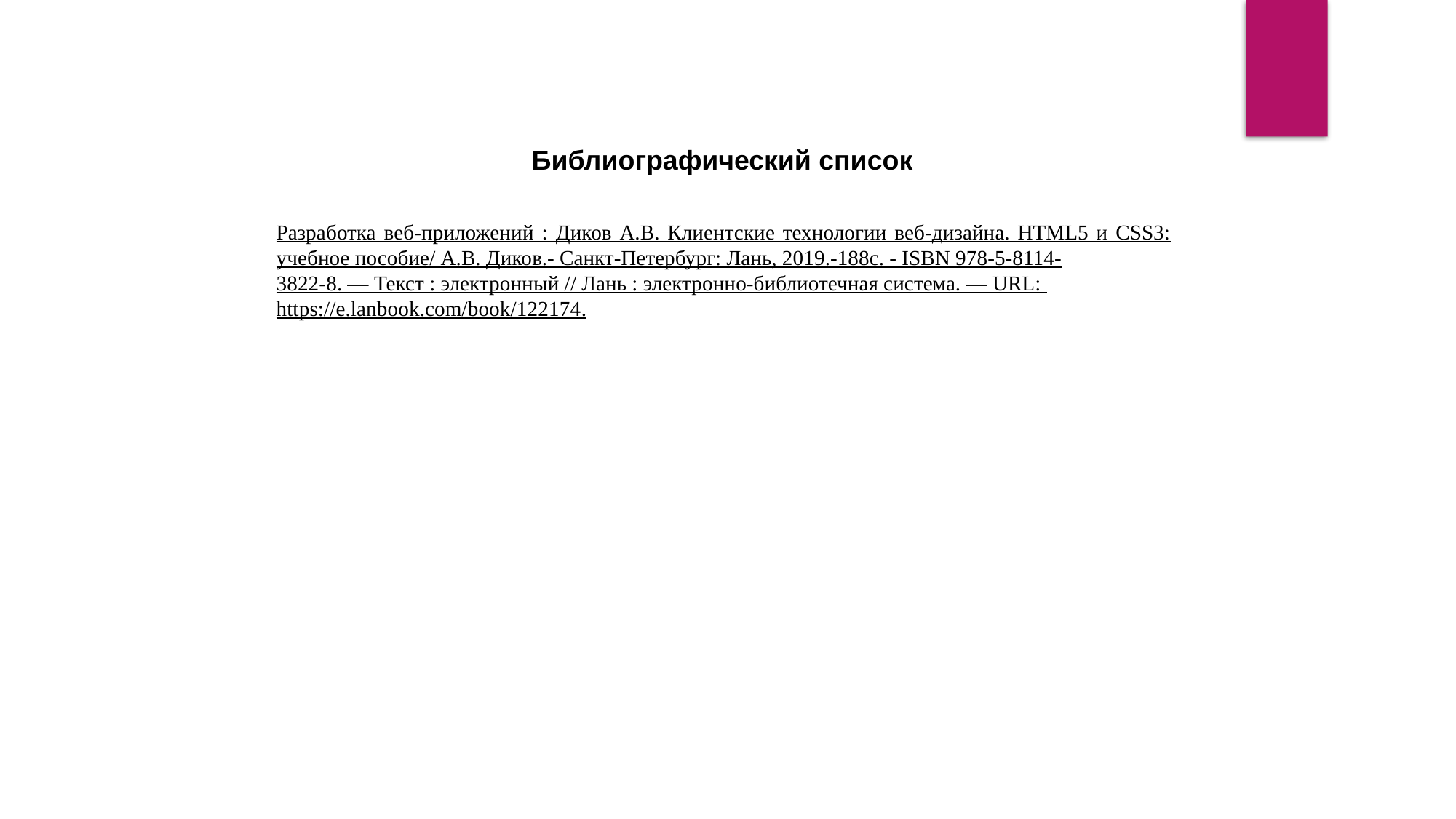

Библиографический список

Разработка веб-приложений : Диков А.В. Клиентские технологии веб-дизайна. HTML5 и CSS3: учебное пособие/ А.В. Диков.- Санкт-Петербург: Лань, 2019.-188с. - ISBN 978-5-8114-
3822-8. — Текст : электронный // Лань : электронно-библиотечная система. — URL:
https://e.lanbook.com/book/122174.